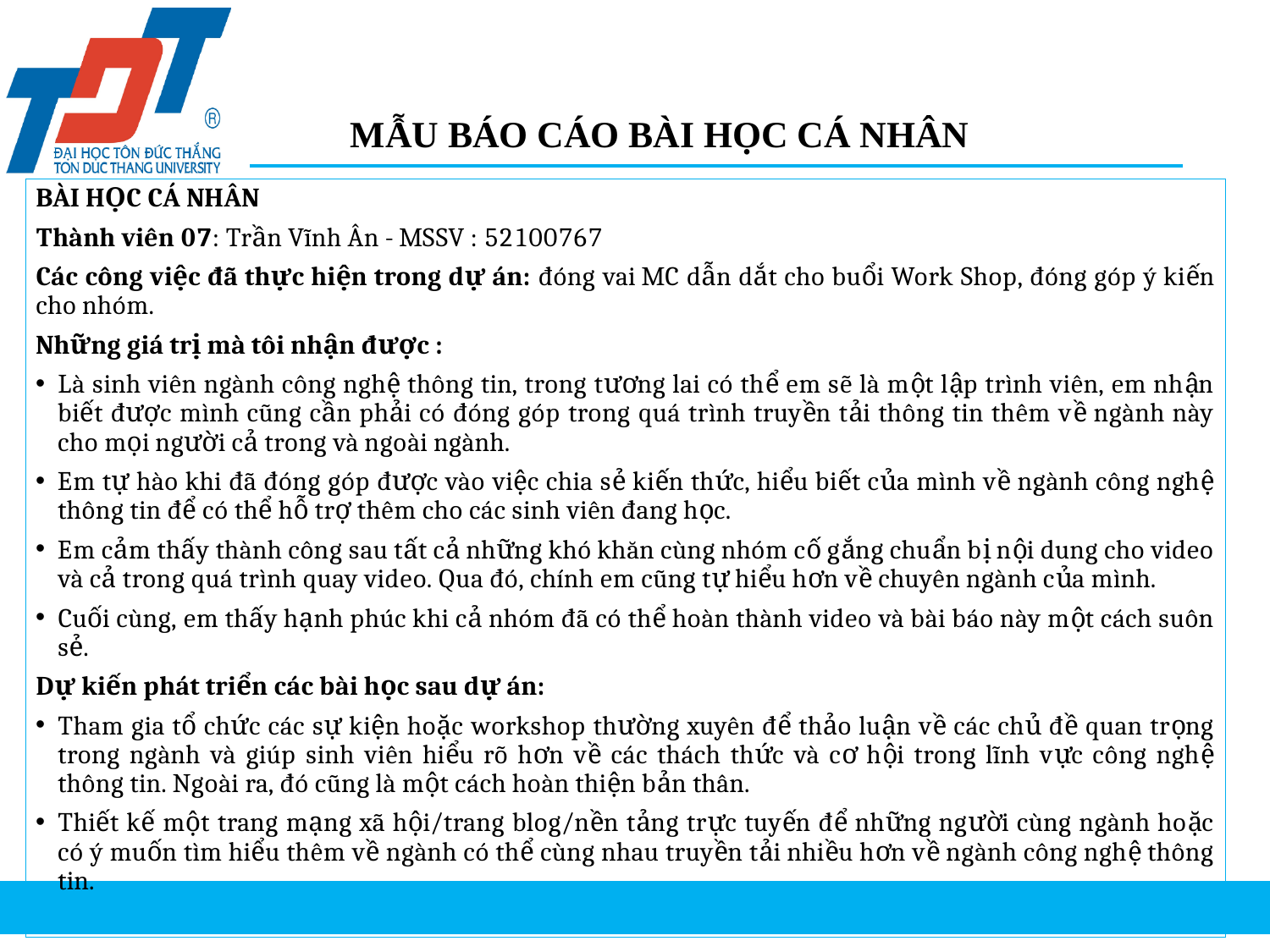

MẪU BÁO CÁO BÀI HỌC CÁ NHÂN
BÀI HỌC CÁ NHÂN
Thành viên 07: Trần Vĩnh Ân - MSSV : 52100767
Các công việc đã thực hiện trong dự án: đóng vai MC dẫn dắt cho buổi Work Shop, đóng góp ý kiến cho nhóm.
Những giá trị mà tôi nhận được :
Là sinh viên ngành công nghệ thông tin, trong tương lai có thể em sẽ là một lập trình viên, em nhận biết được mình cũng cần phải có đóng góp trong quá trình truyền tải thông tin thêm về ngành này cho mọi người cả trong và ngoài ngành.
Em tự hào khi đã đóng góp được vào việc chia sẻ kiến thức, hiểu biết của mình về ngành công nghệ thông tin để có thể hỗ trợ thêm cho các sinh viên đang học.
Em cảm thấy thành công sau tất cả những khó khăn cùng nhóm cố gắng chuẩn bị nội dung cho video và cả trong quá trình quay video. Qua đó, chính em cũng tự hiểu hơn về chuyên ngành của mình.
Cuối cùng, em thấy hạnh phúc khi cả nhóm đã có thể hoàn thành video và bài báo này một cách suôn sẻ.
Dự kiến phát triển các bài học sau dự án:
Tham gia tổ chức các sự kiện hoặc workshop thường xuyên để thảo luận về các chủ đề quan trọng trong ngành và giúp sinh viên hiểu rõ hơn về các thách thức và cơ hội trong lĩnh vực công nghệ thông tin. Ngoài ra, đó cũng là một cách hoàn thiện bản thân.
Thiết kế một trang mạng xã hội/trang blog/nền tảng trực tuyến để những người cùng ngành hoặc có ý muốn tìm hiểu thêm về ngành có thể cùng nhau truyền tải nhiều hơn về ngành công nghệ thông tin.